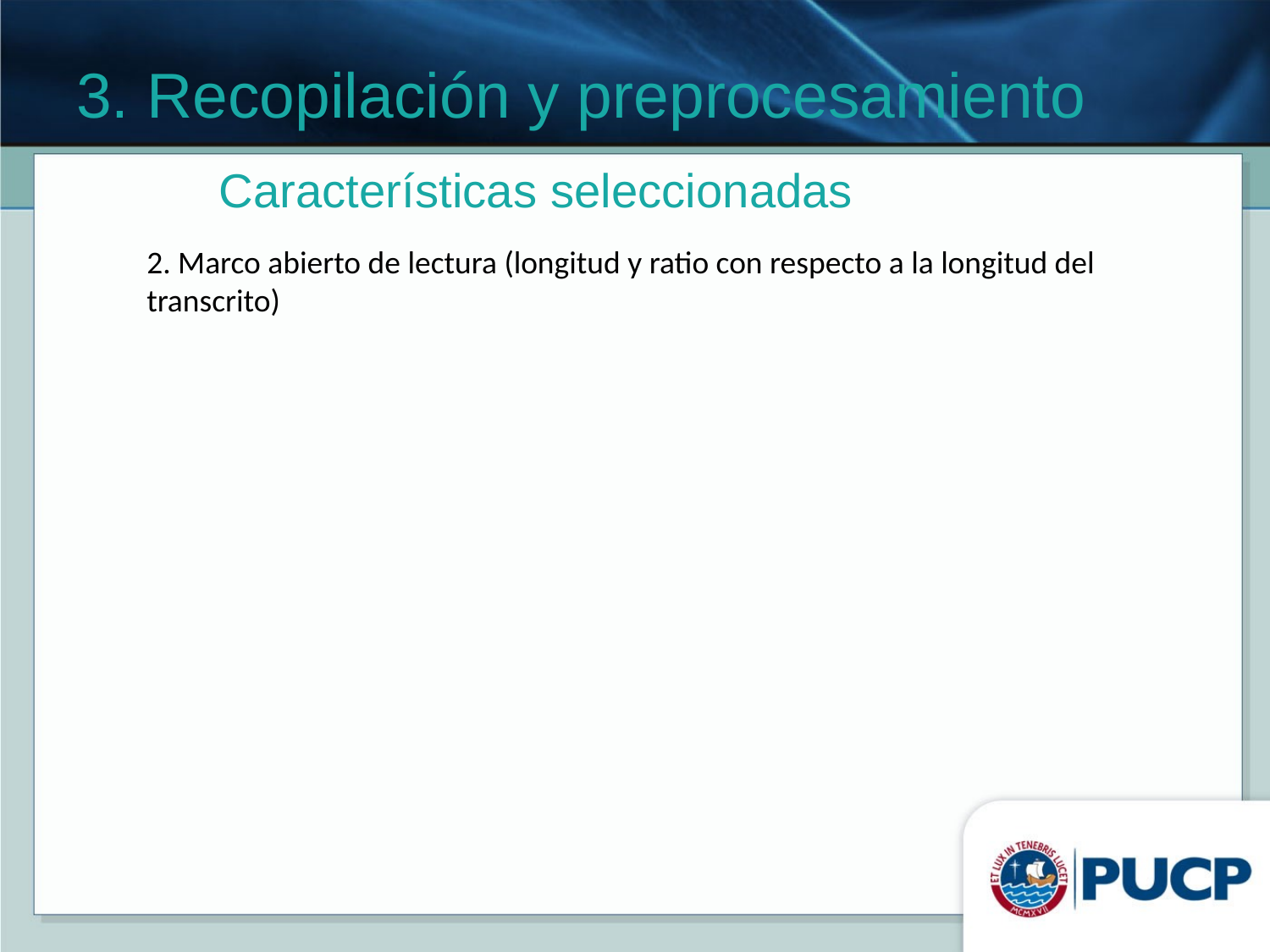

3. Recopilación y preprocesamiento
# Características seleccionadas
2. Marco abierto de lectura (longitud y ratio con respecto a la longitud del transcrito)